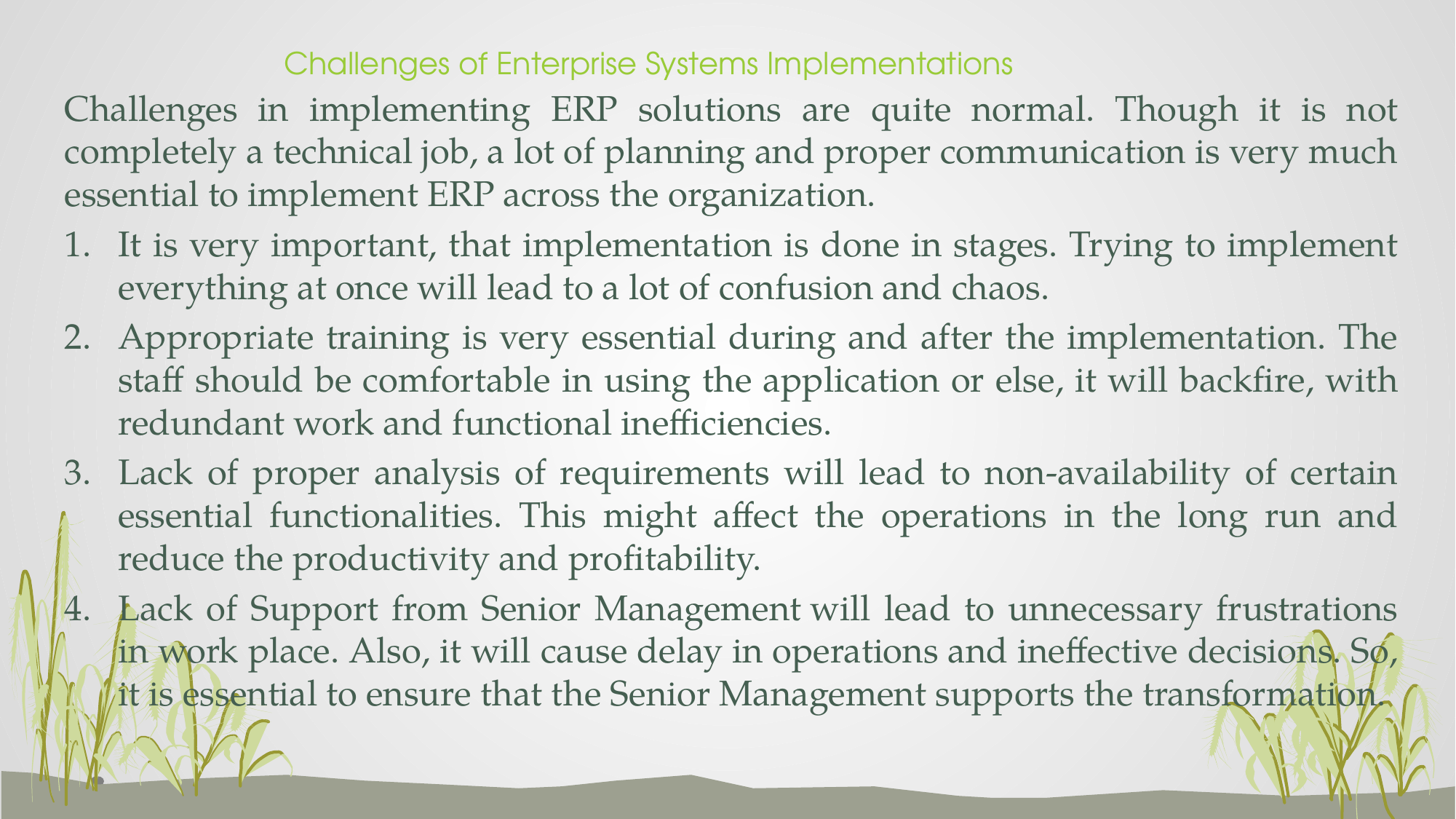

Challenges in implementing ERP solutions are quite normal. Though it is not completely a technical job, a lot of planning and proper communication is very much essential to implement ERP across the organization.
It is very important, that implementation is done in stages. Trying to implement everything at once will lead to a lot of confusion and chaos.
Appropriate training is very essential during and after the implementation. The staff should be comfortable in using the application or else, it will backfire, with redundant work and functional inefficiencies.
Lack of proper analysis of requirements will lead to non-availability of certain essential functionalities. This might affect the operations in the long run and reduce the productivity and profitability.
Lack of Support from Senior Management will lead to unnecessary frustrations in work place. Also, it will cause delay in operations and ineffective decisions. So, it is essential to ensure that the Senior Management supports the transformation.
# Challenges of Enterprise Systems Implementations